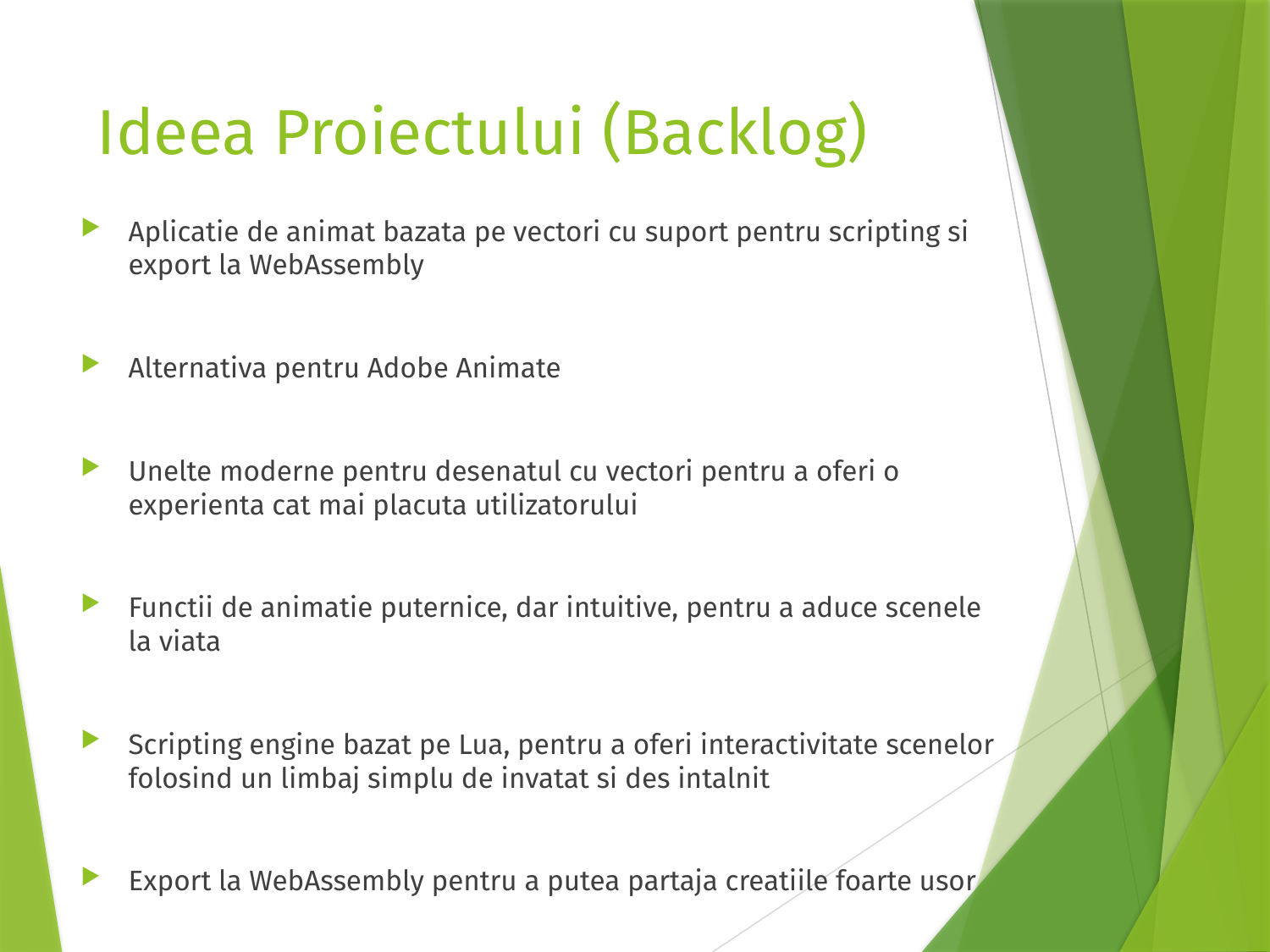

# Ideea Proiectului (Backlog)
Aplicatie de animat bazata pe vectori cu suport pentru scripting si export la WebAssembly

Alternativa pentru Adobe Animate

Unelte moderne pentru desenatul cu vectori pentru a oferi o experienta cat mai placuta utilizatorului

Functii de animatie puternice, dar intuitive, pentru a aduce scenele la viata

Scripting engine bazat pe Lua, pentru a oferi interactivitate scenelor folosind un limbaj simplu de invatat si des intalnit

Export la WebAssembly pentru a putea partaja creatiile foarte usor